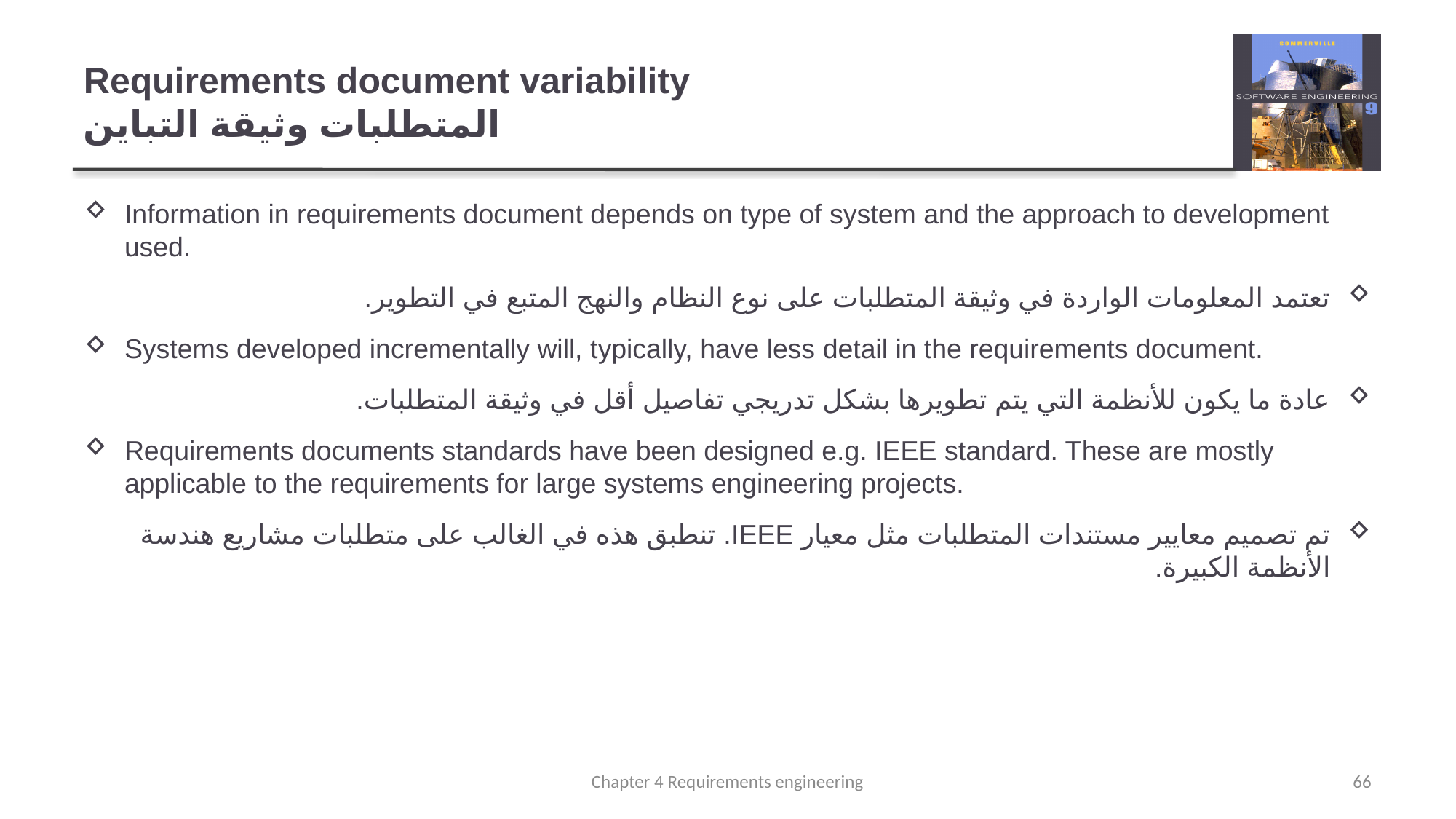

# Requirements document variability المتطلبات وثيقة التباين
Information in requirements document depends on type of system and the approach to development used.
تعتمد المعلومات الواردة في وثيقة المتطلبات على نوع النظام والنهج المتبع في التطوير.
Systems developed incrementally will, typically, have less detail in the requirements document.
عادة ما يكون للأنظمة التي يتم تطويرها بشكل تدريجي تفاصيل أقل في وثيقة المتطلبات.
Requirements documents standards have been designed e.g. IEEE standard. These are mostly applicable to the requirements for large systems engineering projects.
تم تصميم معايير مستندات المتطلبات مثل معيار IEEE. تنطبق هذه في الغالب على متطلبات مشاريع هندسة الأنظمة الكبيرة.
Chapter 4 Requirements engineering
66